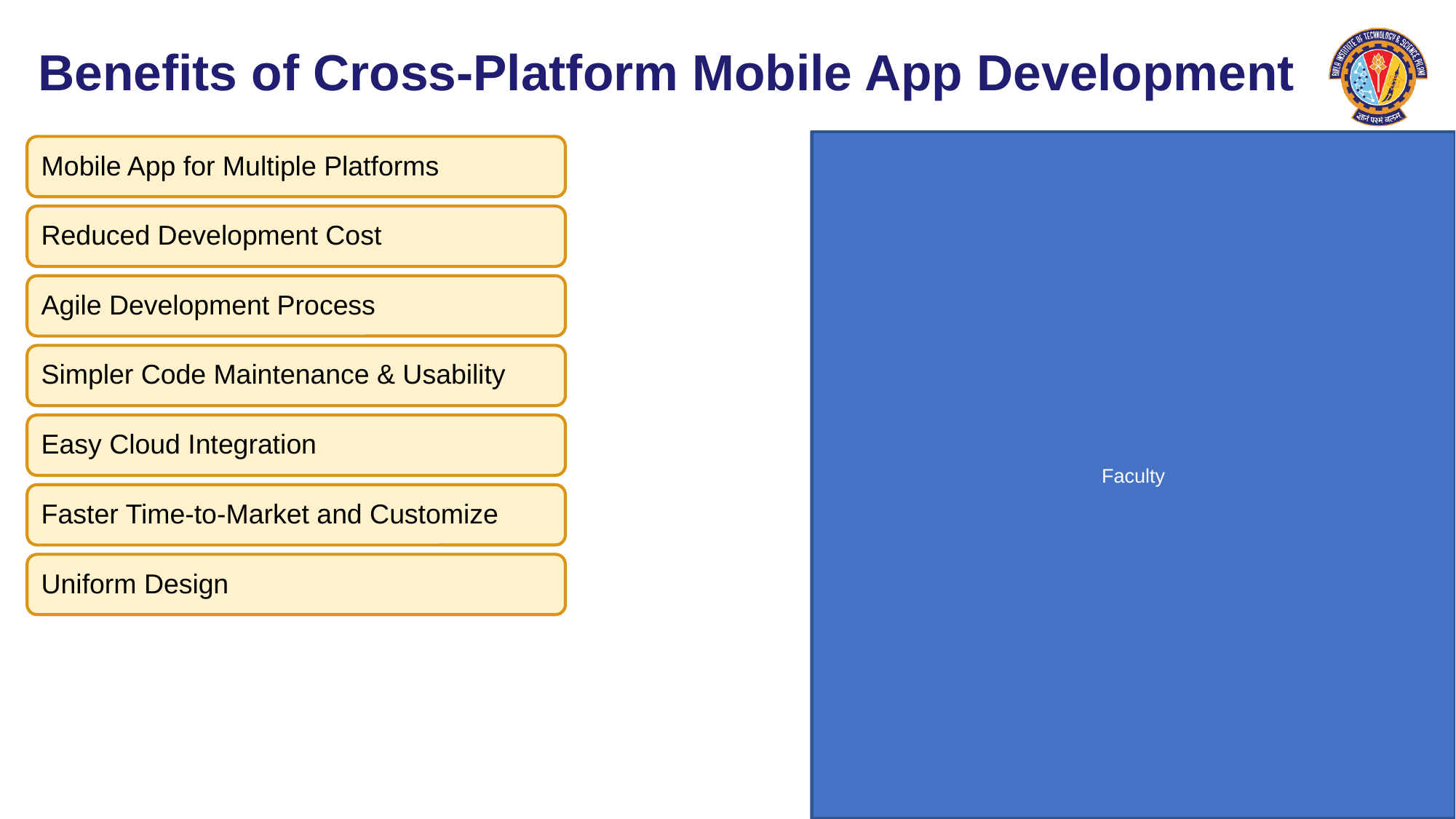

# Benefits of Cross-Platform Mobile App Development
Mobile App for Multiple Platforms
Reduced Development Cost
Agile Development Process
Simpler Code Maintenance & Usability
Easy Cloud Integration
Faster Time-to-Market and Customize
Uniform Design